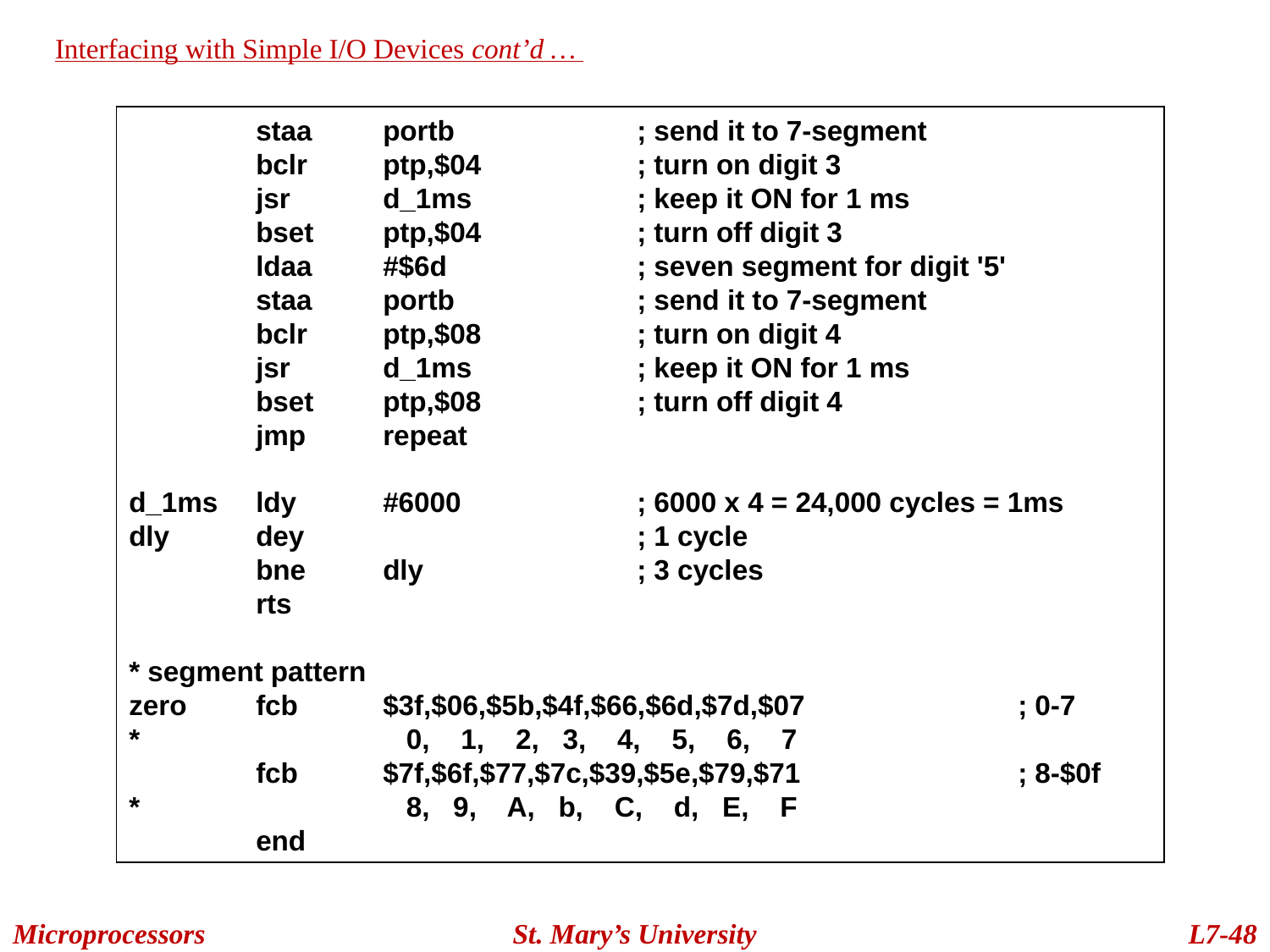

Interfacing with Simple I/O Devices cont’d …
	staa	portb                 	; send it to 7-segment
	bclr	ptp,$04              	; turn on digit 3
	jsr     	d_1ms                   	; keep it ON for 1 ms
	bset    	ptp,$04               	; turn off digit 3
	ldaa    	#$6d            	; seven segment for digit '5'
	staa	portb                 	; send it to 7-segment
	bclr	ptp,$08               	; turn on digit 4
	jsr     	d_1ms                   	; keep it ON for 1 ms
	bset    	ptp,$08               	; turn off digit 4
	jmp    	repeat

d_1ms	ldy	#6000		; 6000 x 4 = 24,000 cycles = 1ms
dly	dey			; 1 cycle
	bne	dly		; 3 cycles
	rts

* segment pattern
zero	fcb     	$3f,$06,$5b,$4f,$66,$6d,$7d,$07		; 0-7
*		   0,    1,    2,   3,    4,    5,    6,    7
        	fcb     	$7f,$6f,$77,$7c,$39,$5e,$79,$71		; 8-$0f
*		   8,   9,    A,   b,    C,    d,   E,    F
	end
Microprocessors
St. Mary’s University
L7-48